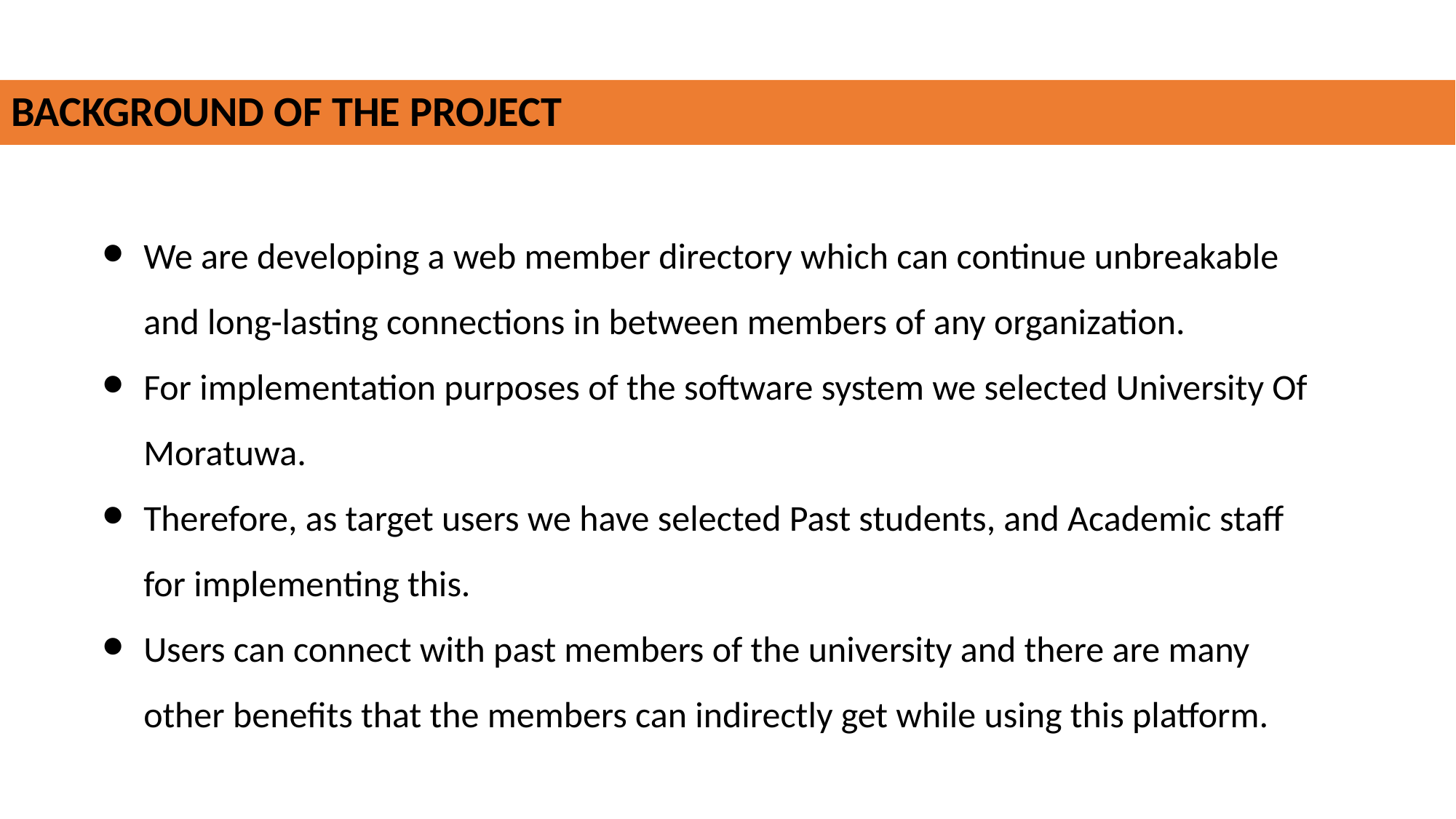

# BACKGROUND OF THE PROJECT
We are developing a web member directory which can continue unbreakable and long-lasting connections in between members of any organization.
For implementation purposes of the software system we selected University Of Moratuwa.
Therefore, as target users we have selected Past students, and Academic staff for implementing this.
Users can connect with past members of the university and there are many other benefits that the members can indirectly get while using this platform.